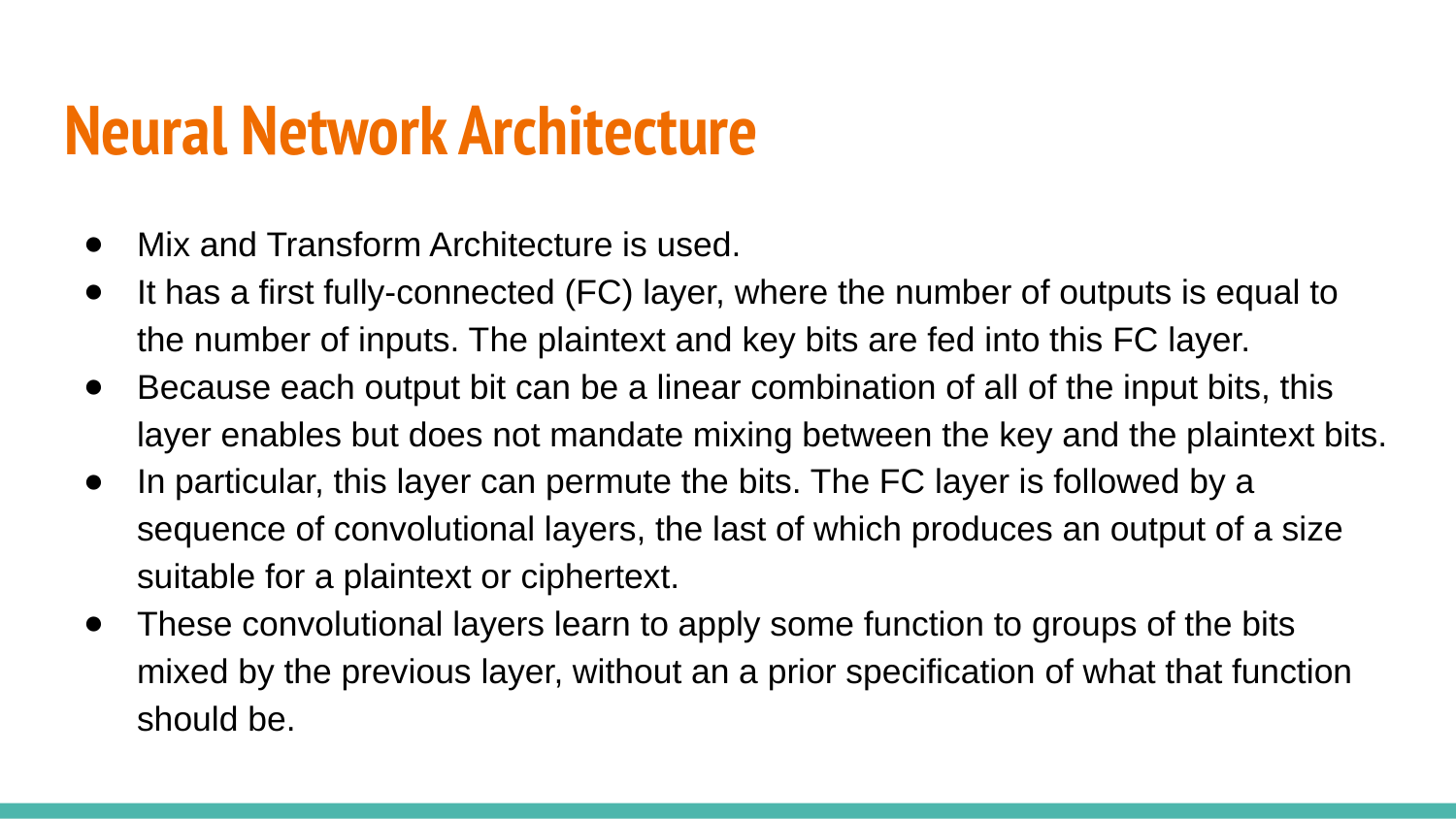

# Neural Network Architecture
Mix and Transform Architecture is used.
It has a first fully-connected (FC) layer, where the number of outputs is equal to the number of inputs. The plaintext and key bits are fed into this FC layer.
Because each output bit can be a linear combination of all of the input bits, this layer enables but does not mandate mixing between the key and the plaintext bits.
In particular, this layer can permute the bits. The FC layer is followed by a sequence of convolutional layers, the last of which produces an output of a size suitable for a plaintext or ciphertext.
These convolutional layers learn to apply some function to groups of the bits mixed by the previous layer, without an a prior specification of what that function should be.